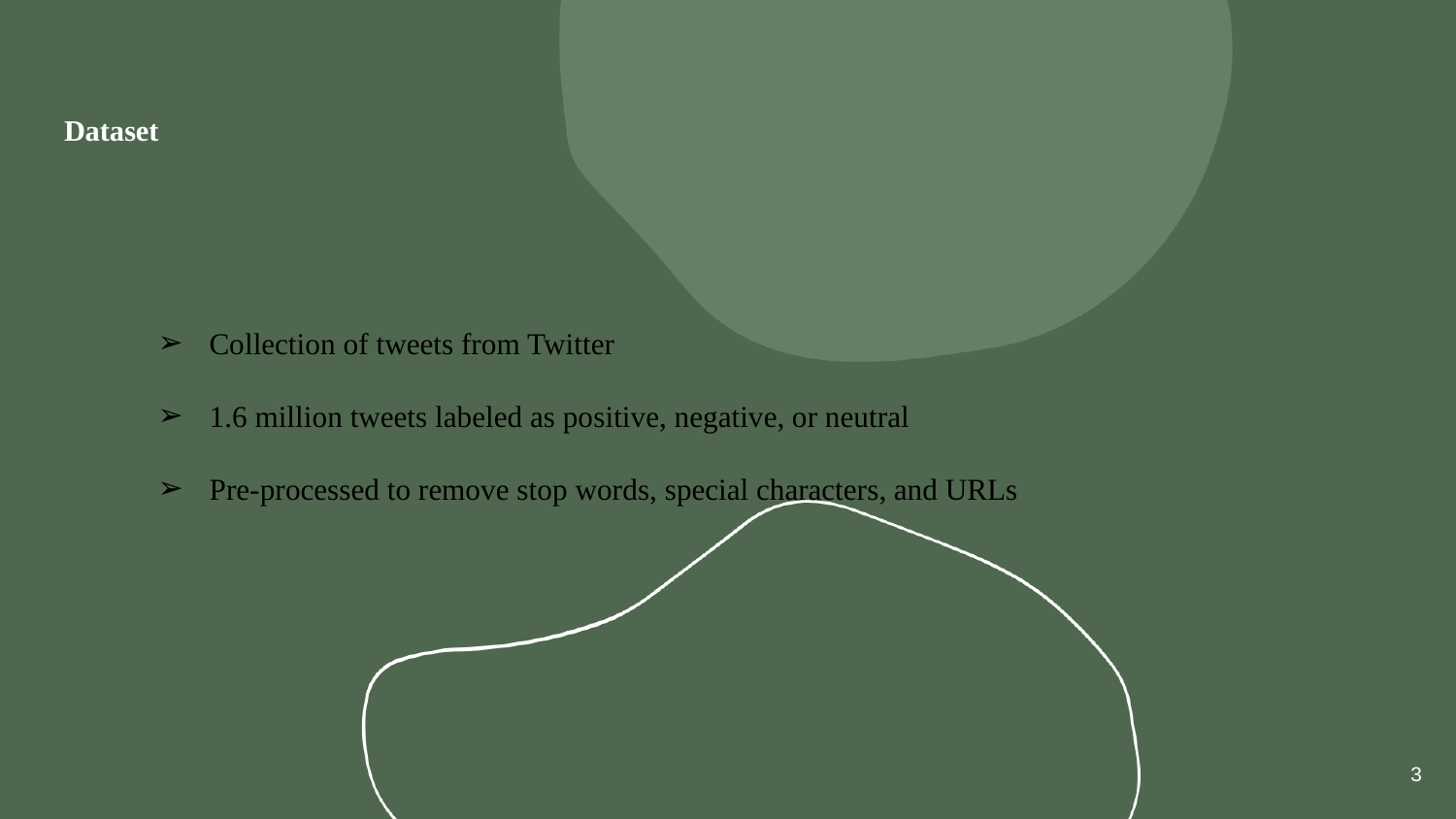

# Dataset
Collection of tweets from Twitter
1.6 million tweets labeled as positive, negative, or neutral
Pre-processed to remove stop words, special characters, and URLs
3